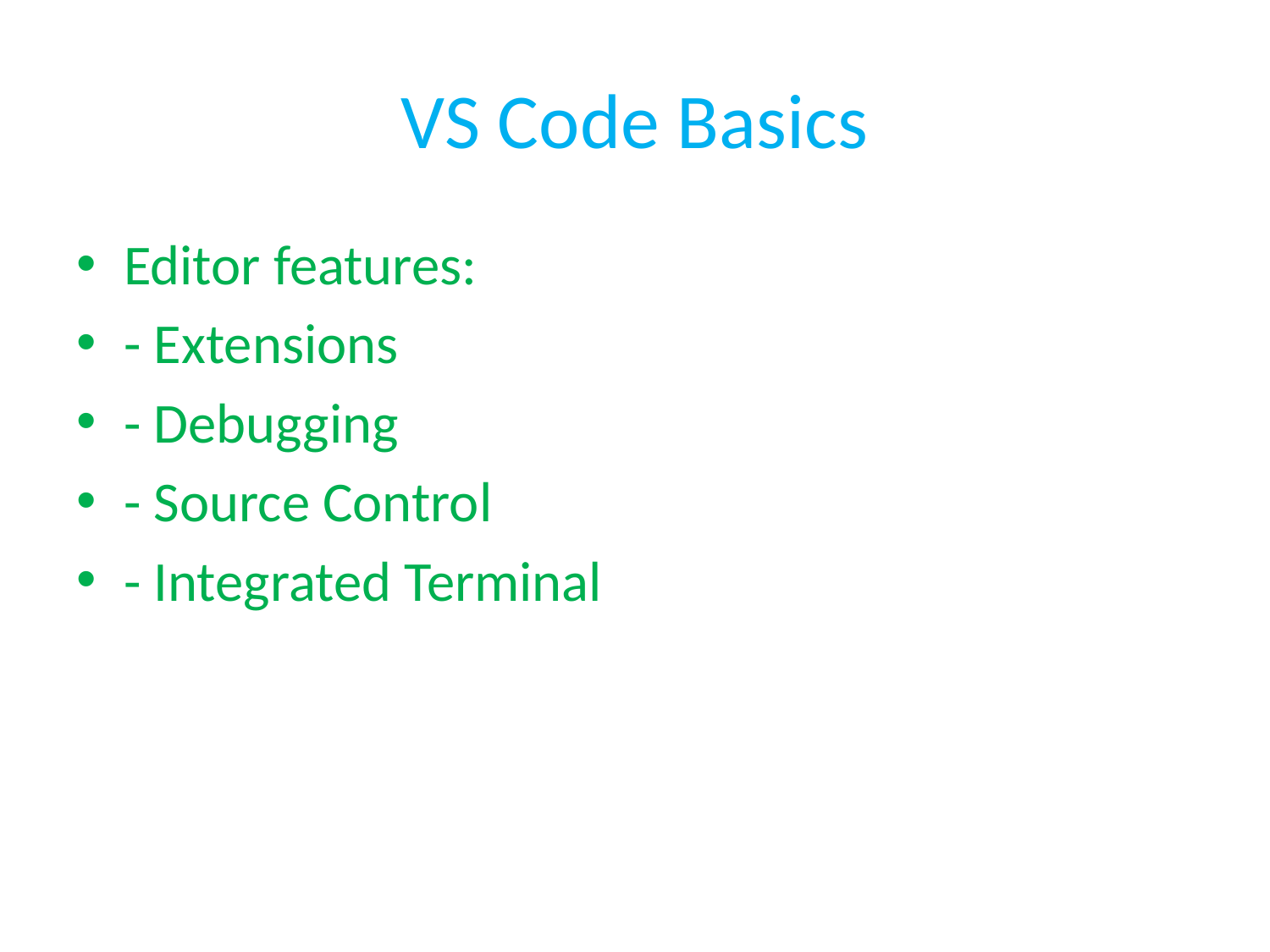

# VS Code Basics
Editor features:
- Extensions
- Debugging
- Source Control
- Integrated Terminal